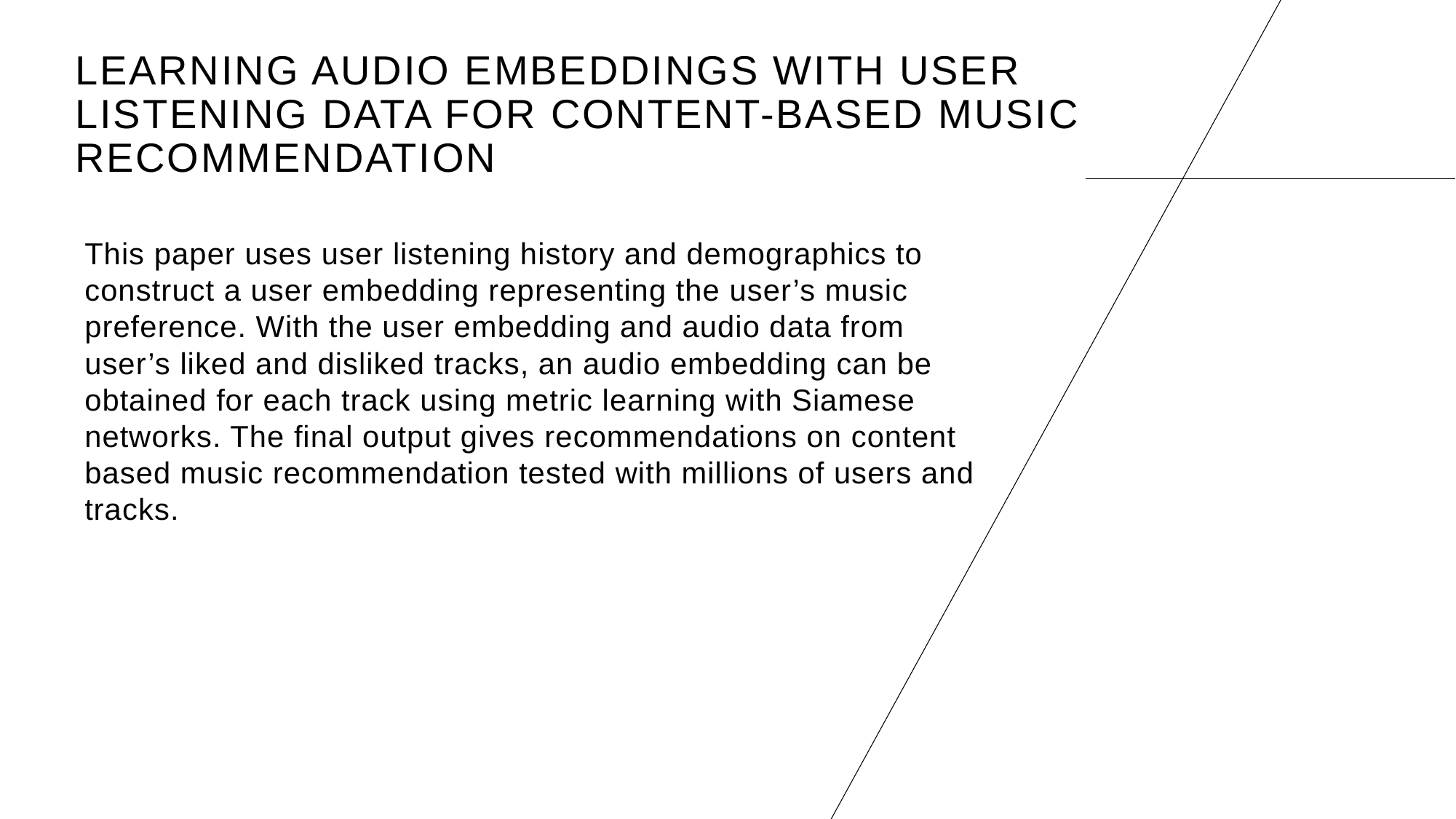

# Learning audio embeddings with user listening data for content-based music recommendation
This paper uses user listening history and demographics to construct a user embedding representing the user’s music preference. With the user embedding and audio data from user’s liked and disliked tracks, an audio embedding can be obtained for each track using metric learning with Siamese networks. The final output gives recommendations on content based music recommendation tested with millions of users and tracks.